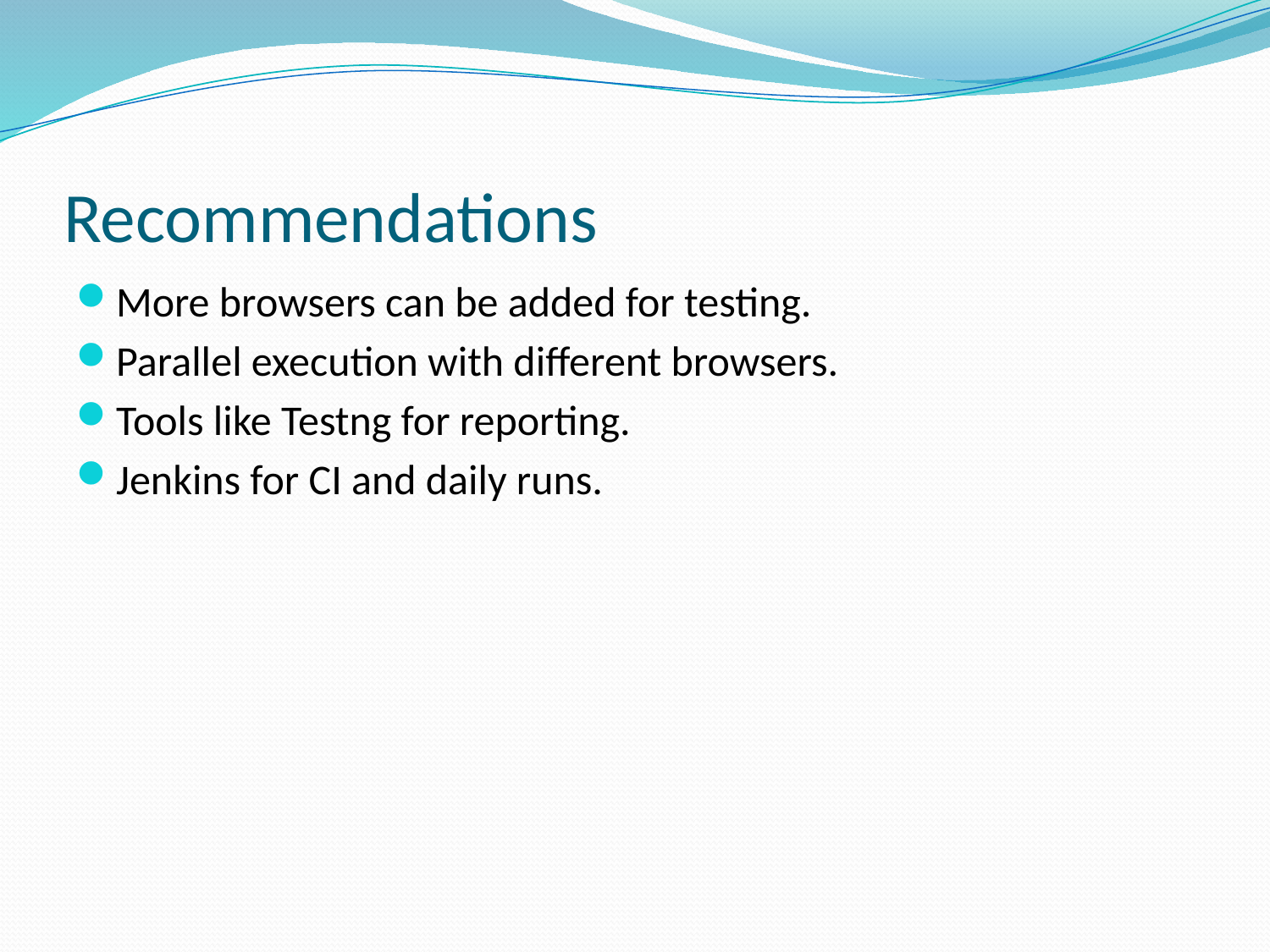

# Recommendations
More browsers can be added for testing.
Parallel execution with different browsers.
Tools like Testng for reporting.
Jenkins for CI and daily runs.